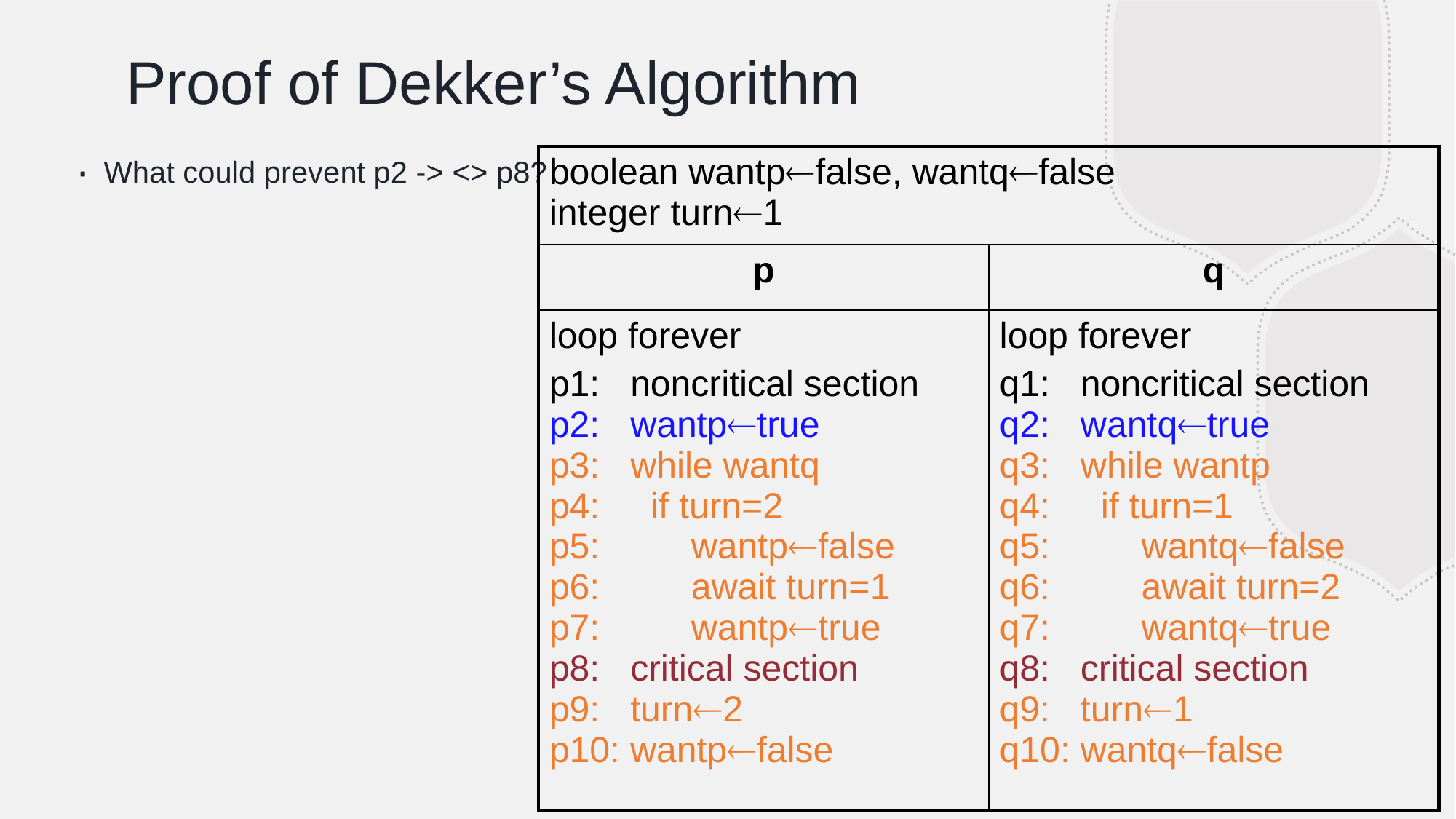

# Proof of Dekker’s Algorithm
What could prevent p2 -> <> p8?
| boolean wantp←false, wantq←false integer turn←1 |  |
| --- | --- |
| p | q |
| loop forever p1: noncritical section p2: wantp←true p3: while wantq p4: if turn=2 p5: wantp←false p6: await turn=1 p7: wantp←true p8: critical section p9: turn←2 p10: wantp←false | loop forever q1: noncritical section q2: wantq←true q3: while wantp q4: if turn=1 q5: wantq←false q6: await turn=2 q7: wantq←true q8: critical section q9: turn←1 q10: wantq←false |